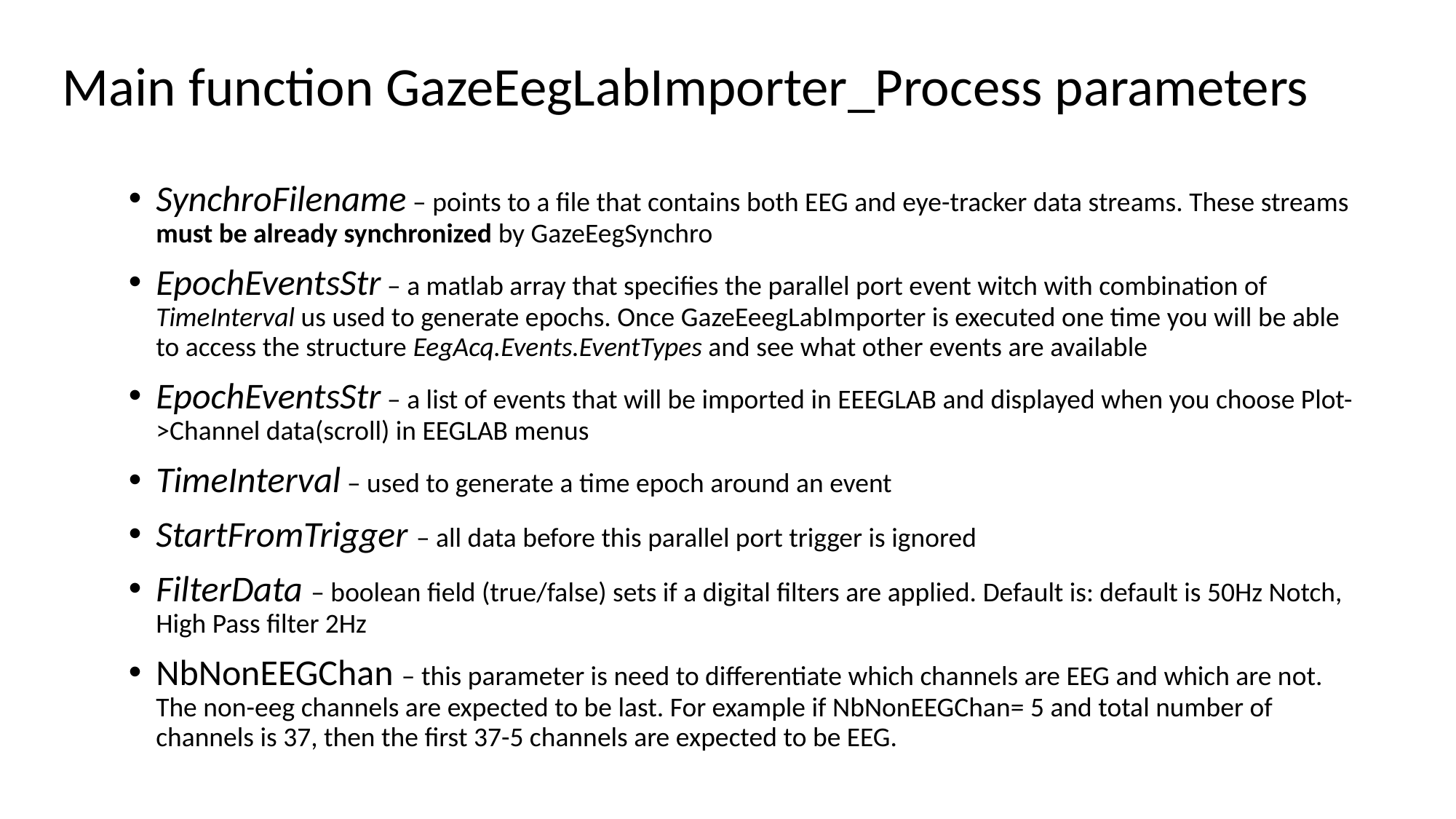

Main function GazeEegLabImporter_Process parameters

SynchroFilename – points to a file that contains both EEG and eye-tracker data streams. These streams must be already synchronized by GazeEegSynchro
EpochEventsStr – a matlab array that specifies the parallel port event witch with combination of TimeInterval us used to generate epochs. Once GazeEeegLabImporter is executed one time you will be able to access the structure EegAcq.Events.EventTypes and see what other events are available
EpochEventsStr – a list of events that will be imported in EEEGLAB and displayed when you choose Plot->Channel data(scroll) in EEGLAB menus
TimeInterval – used to generate a time epoch around an event
StartFromTrigger – all data before this parallel port trigger is ignored
FilterData – boolean field (true/false) sets if a digital filters are applied. Default is: default is 50Hz Notch, High Pass filter 2Hz
NbNonEEGChan – this parameter is need to differentiate which channels are EEG and which are not. The non-eeg channels are expected to be last. For example if NbNonEEGChan= 5 and total number of channels is 37, then the first 37-5 channels are expected to be EEG.